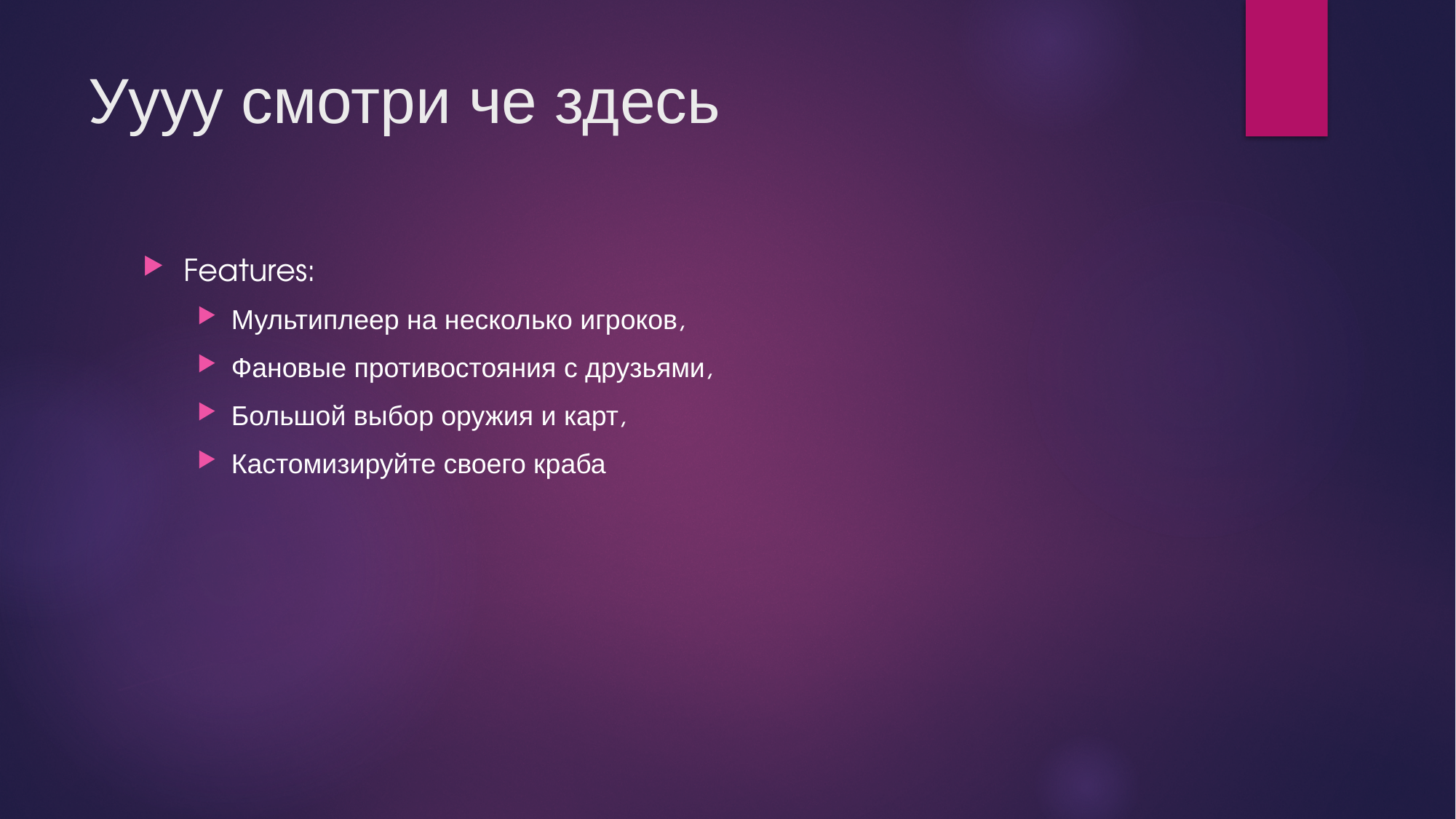

# Уууу смотри че здесь
Features:
Мультиплеер на несколько игроков,
Фановые противостояния с друзьями,
Большой выбор оружия и карт,
Кастомизируйте своего краба